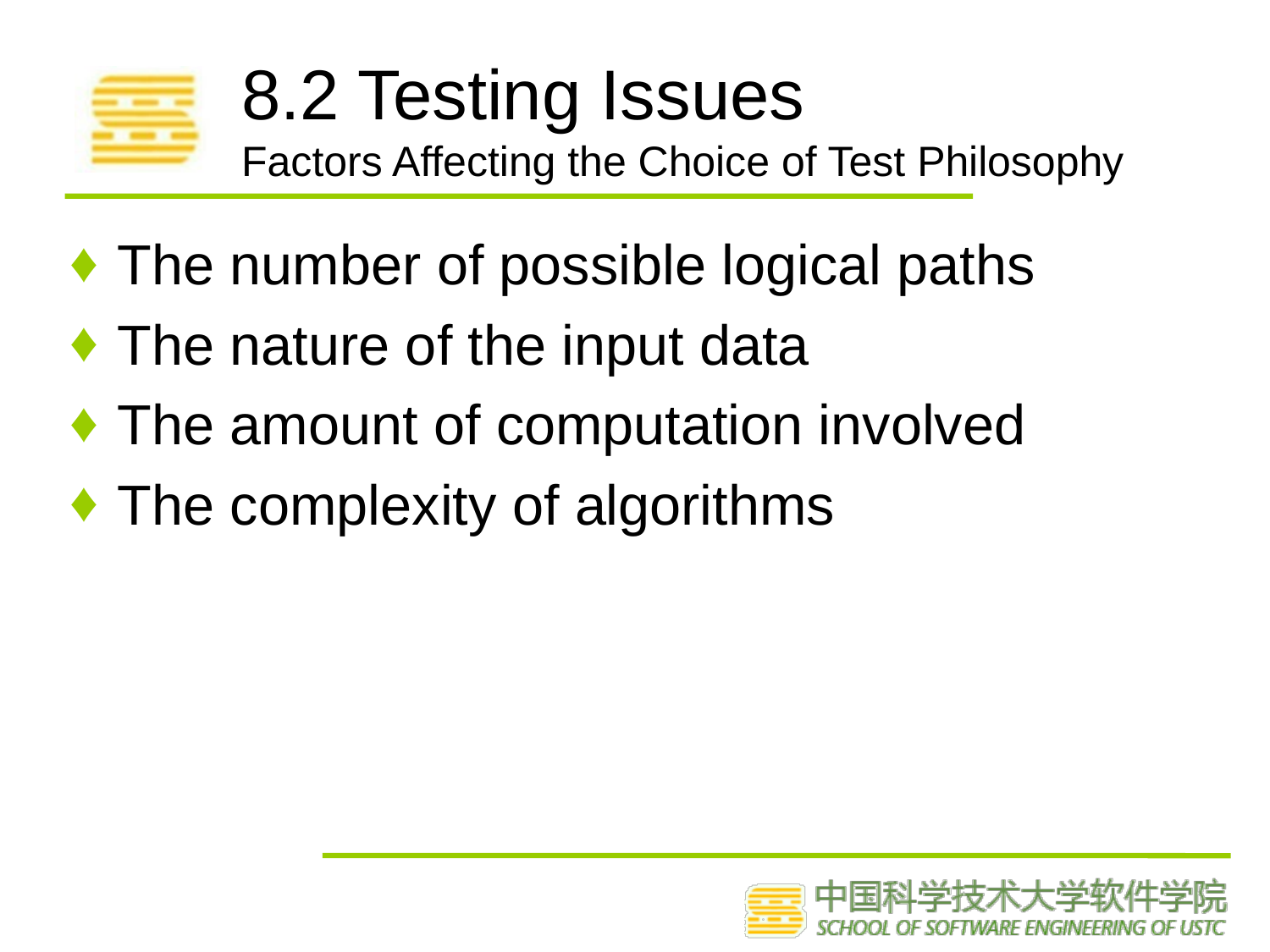

# 8.2 Testing Issues Factors Affecting the Choice of Test Philosophy
The number of possible logical paths
The nature of the input data
The amount of computation involved
The complexity of algorithms